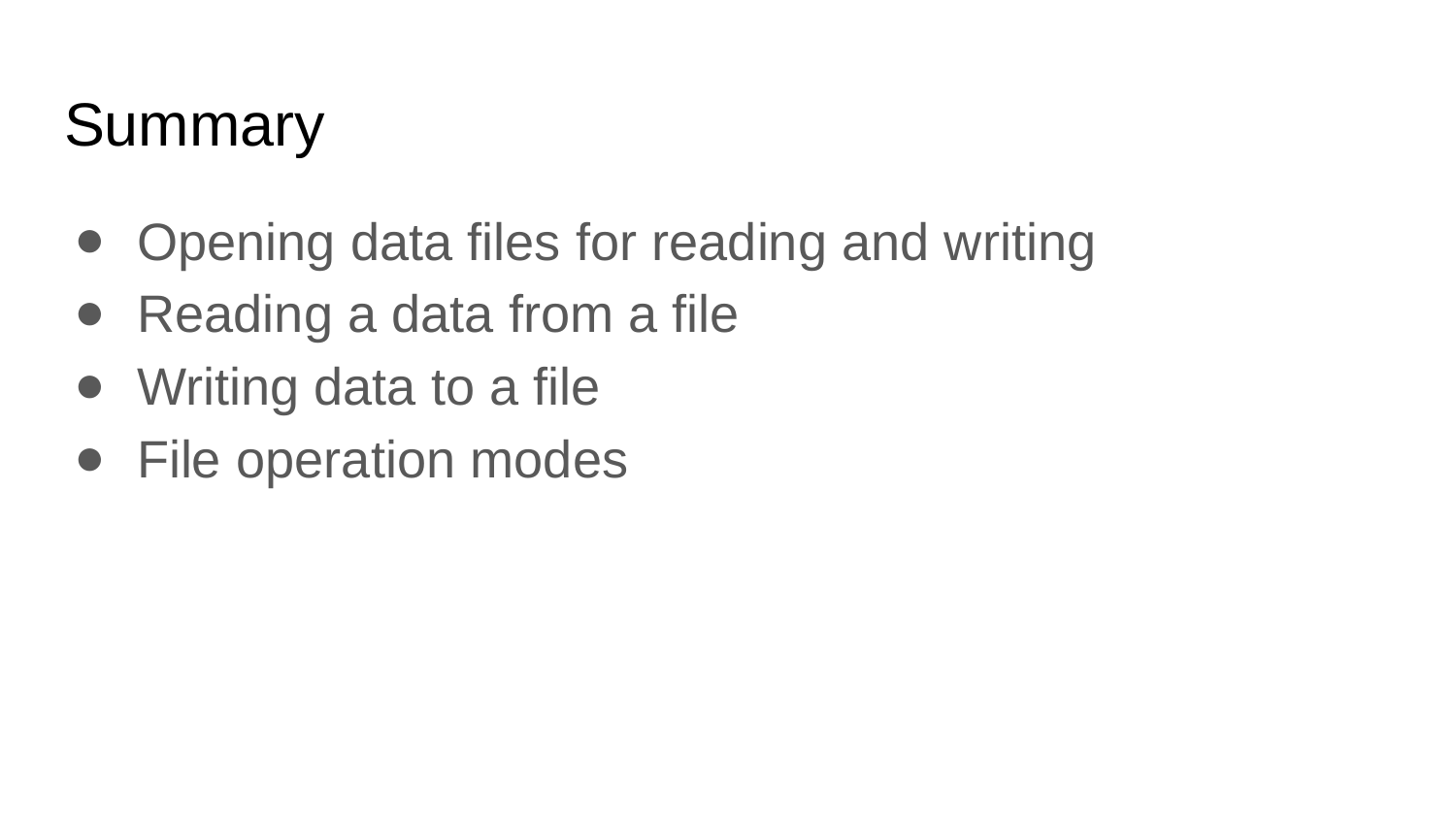

# Summary
Opening data files for reading and writing
Reading a data from a file
Writing data to a file
File operation modes